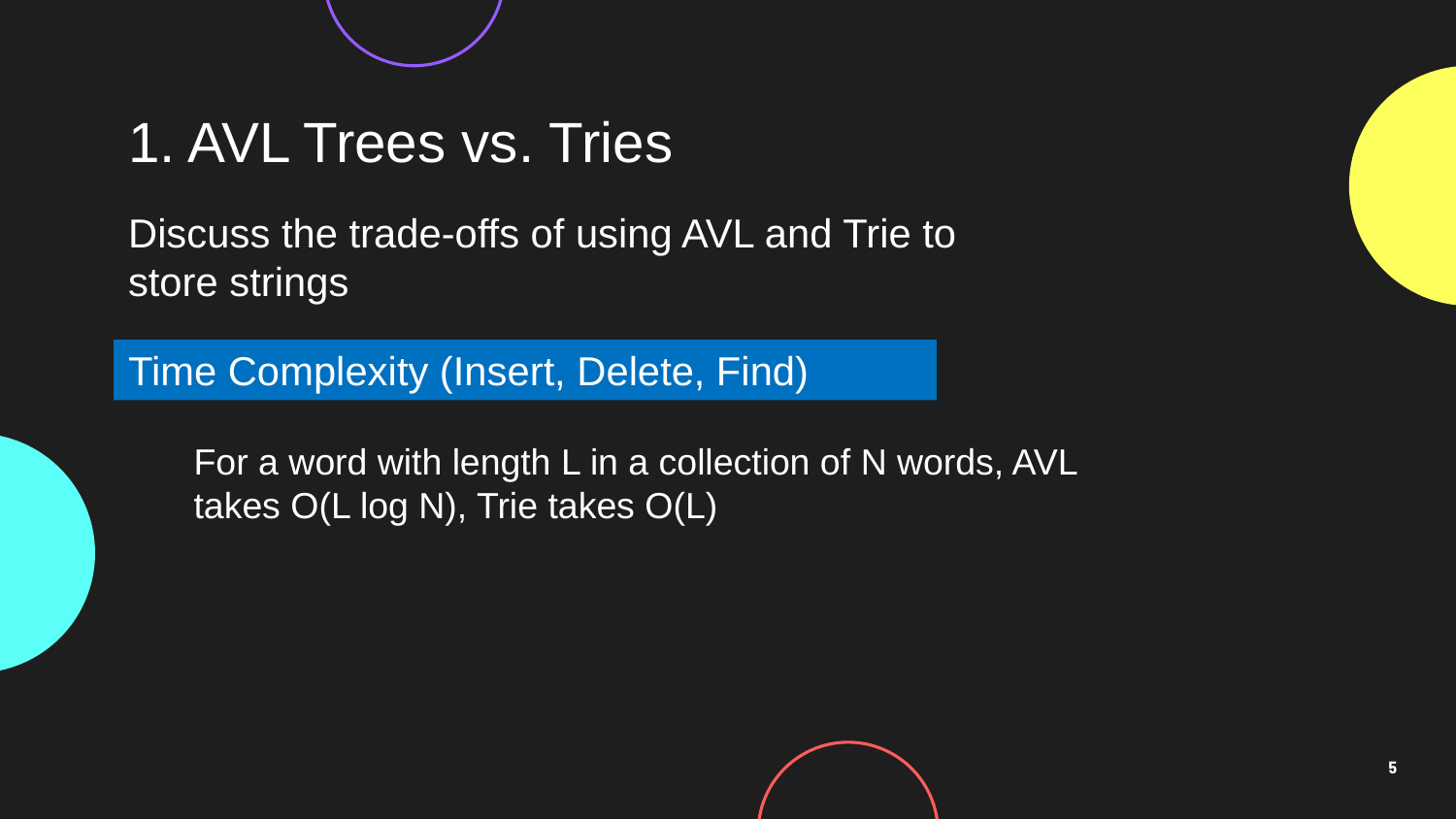

# 1. AVL Trees vs. Tries
Discuss the trade-offs of using AVL and Trie to store strings
Time Complexity (Insert, Delete, Find)
For a word with length L in a collection of N words, AVL takes O(L log N), Trie takes O(L)
5